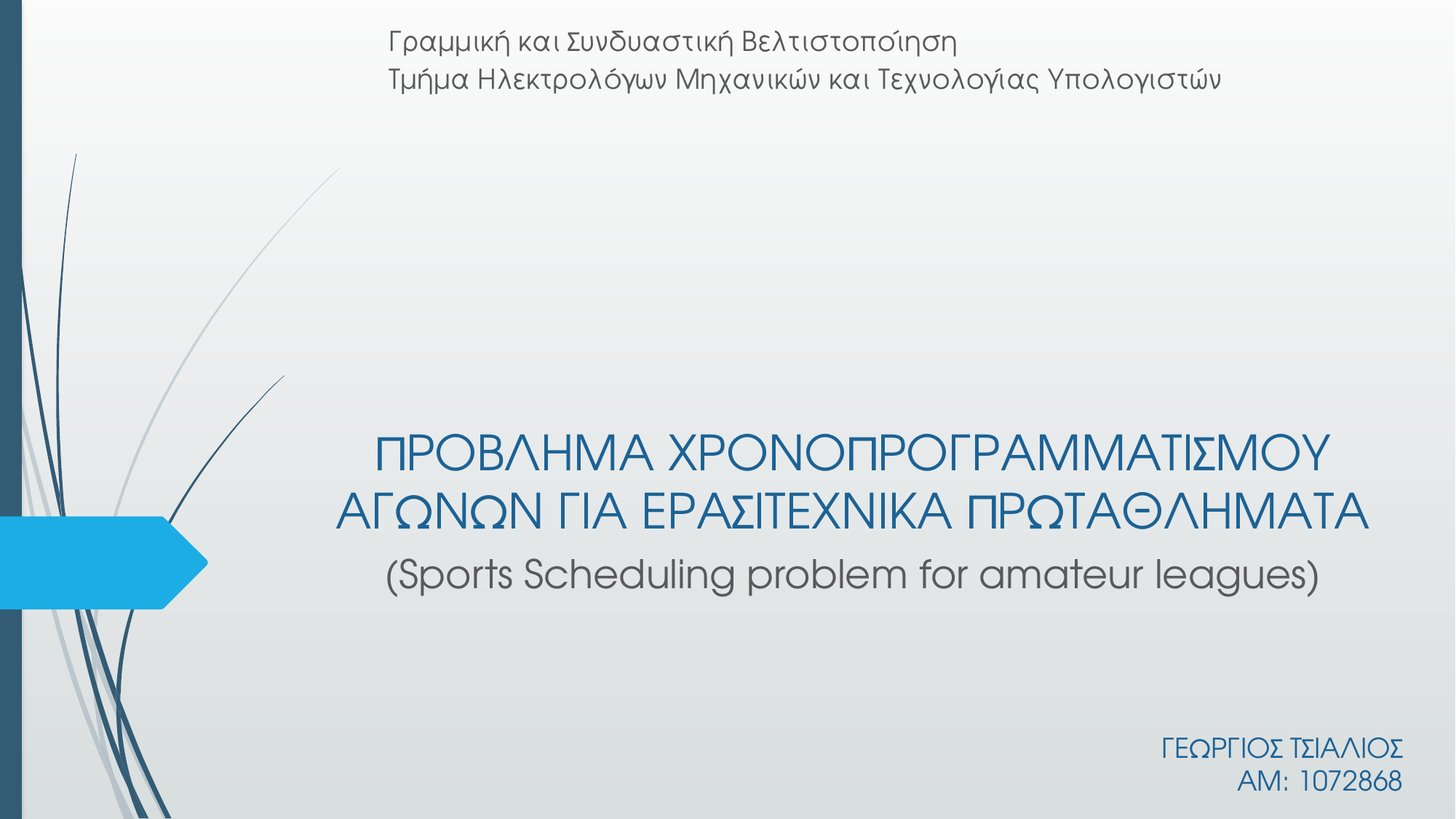

Γραμμική και Συνδυαστική Βελτιστοποίηση
Τμήμα Ηλεκτρολόγων Μηχανικών και Τεχνολογίας Υπολογιστών

# ΠΡΟΒΛΗΜΑ ΧΡΟΝΟΠΡΟΓΡΑΜΜΑΤΙΣΜΟΥ ΑΓΩΝΩΝ ΓΙΑ ΕΡΑΣΙΤΕΧΝΙΚΑ ΠΡΩΤΑΘΛΗΜΑΤΑ
(Sports Scheduling problem for amateur leagues)
ΓΕΩΡΓΙΟΣ ΤΣΙΑΛΙΟΣ
ΑΜ: 1072868